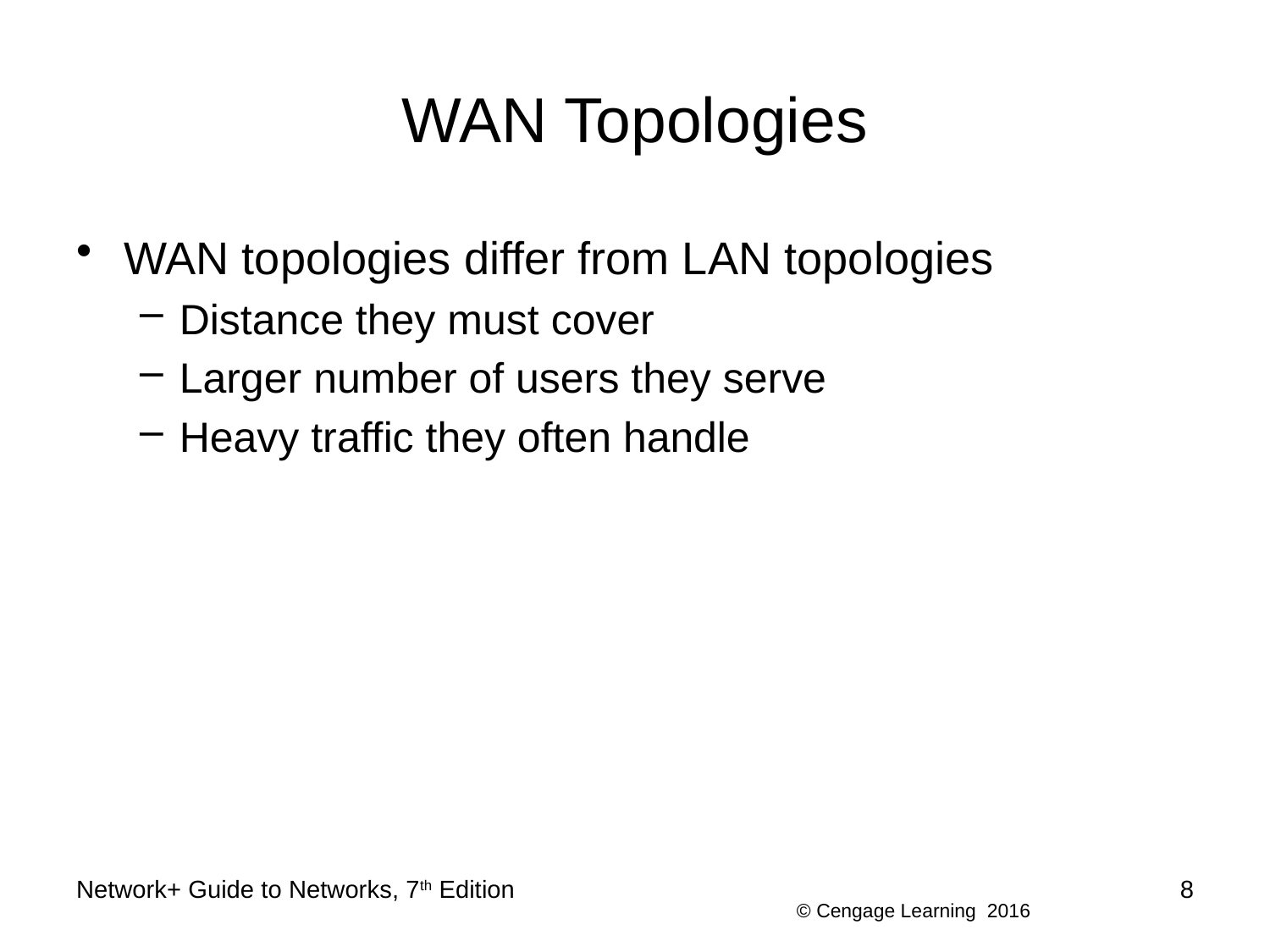

# WAN Topologies
WAN topologies differ from LAN topologies
Distance they must cover
Larger number of users they serve
Heavy traffic they often handle

Network+ Guide to Networks, 7th Edition
8